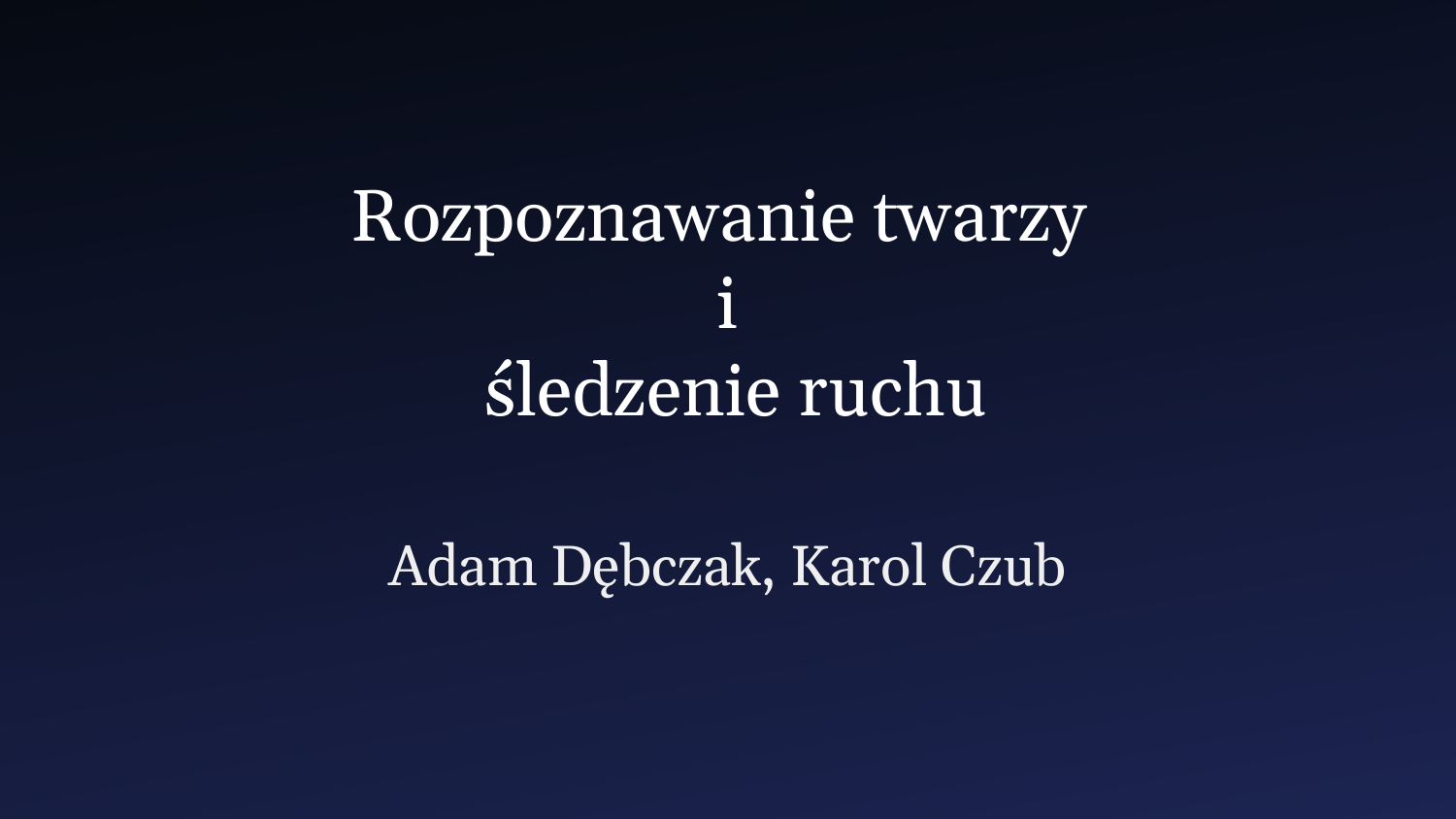

# Rozpoznawanie twarzy i śledzenie ruchu
Adam Dębczak, Karol Czub